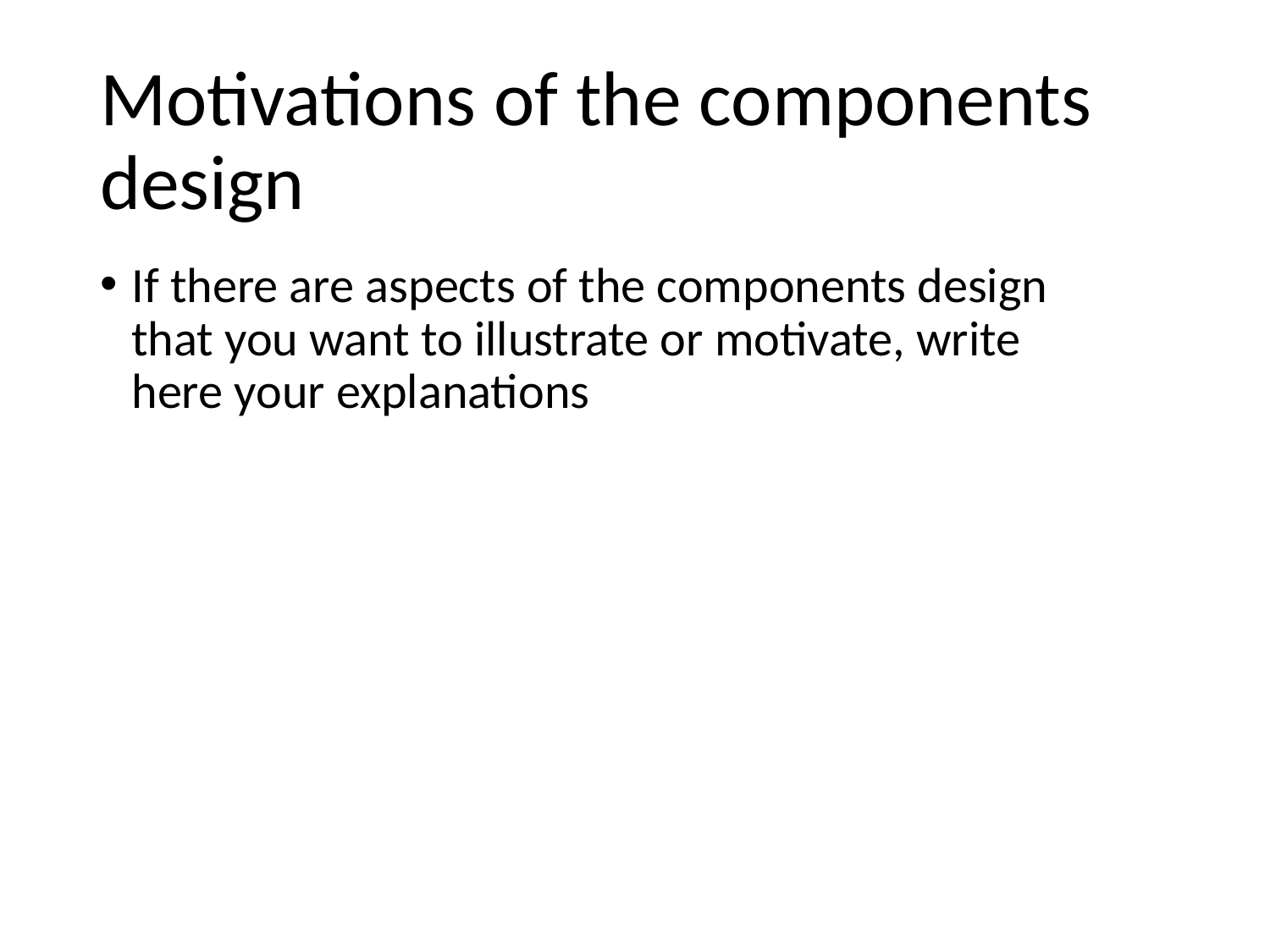

# Motivations of the components design
If there are aspects of the components design that you want to illustrate or motivate, write here your explanations